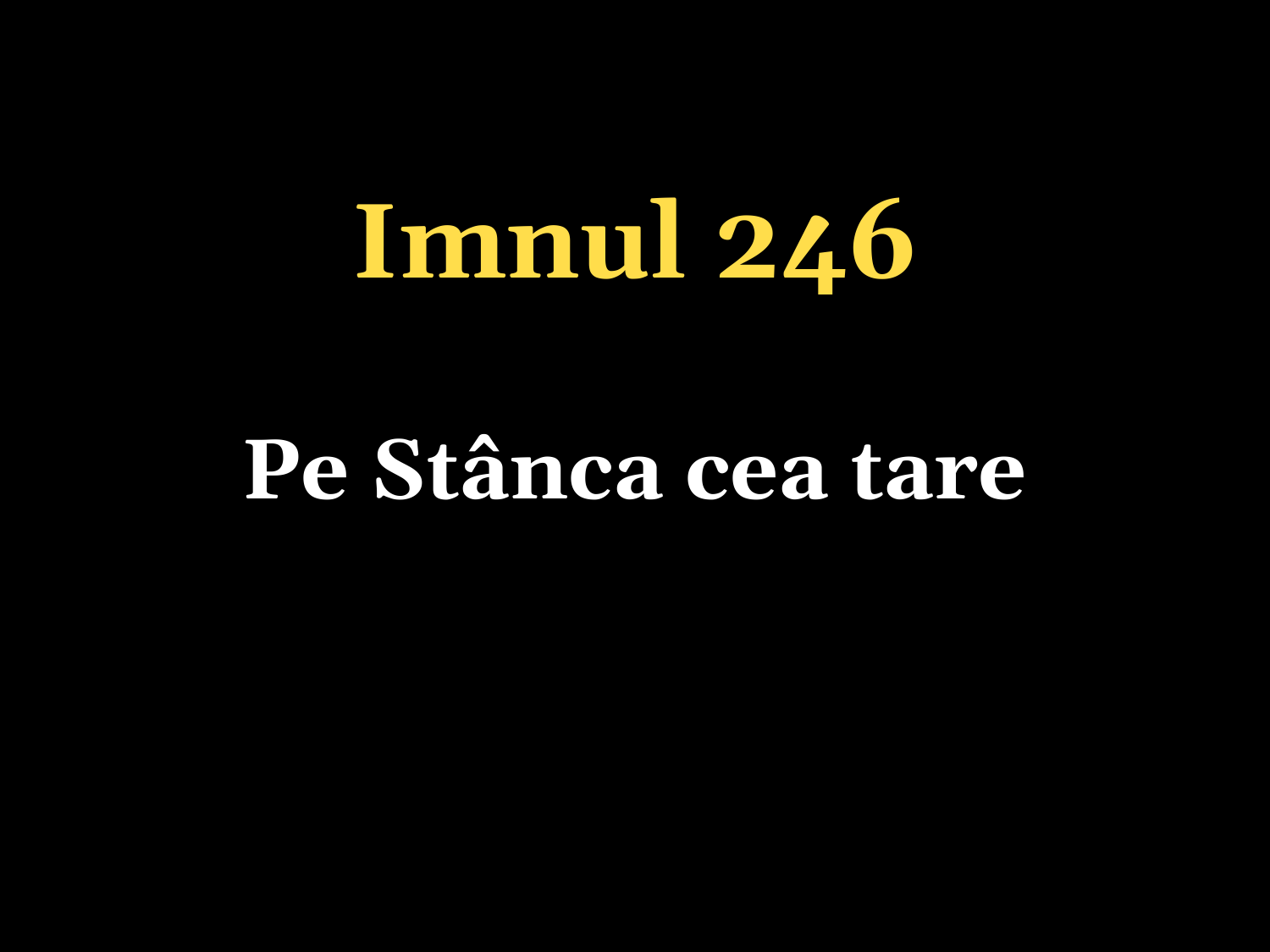

Imnul 246

Pe Stânca cea tare
131/920